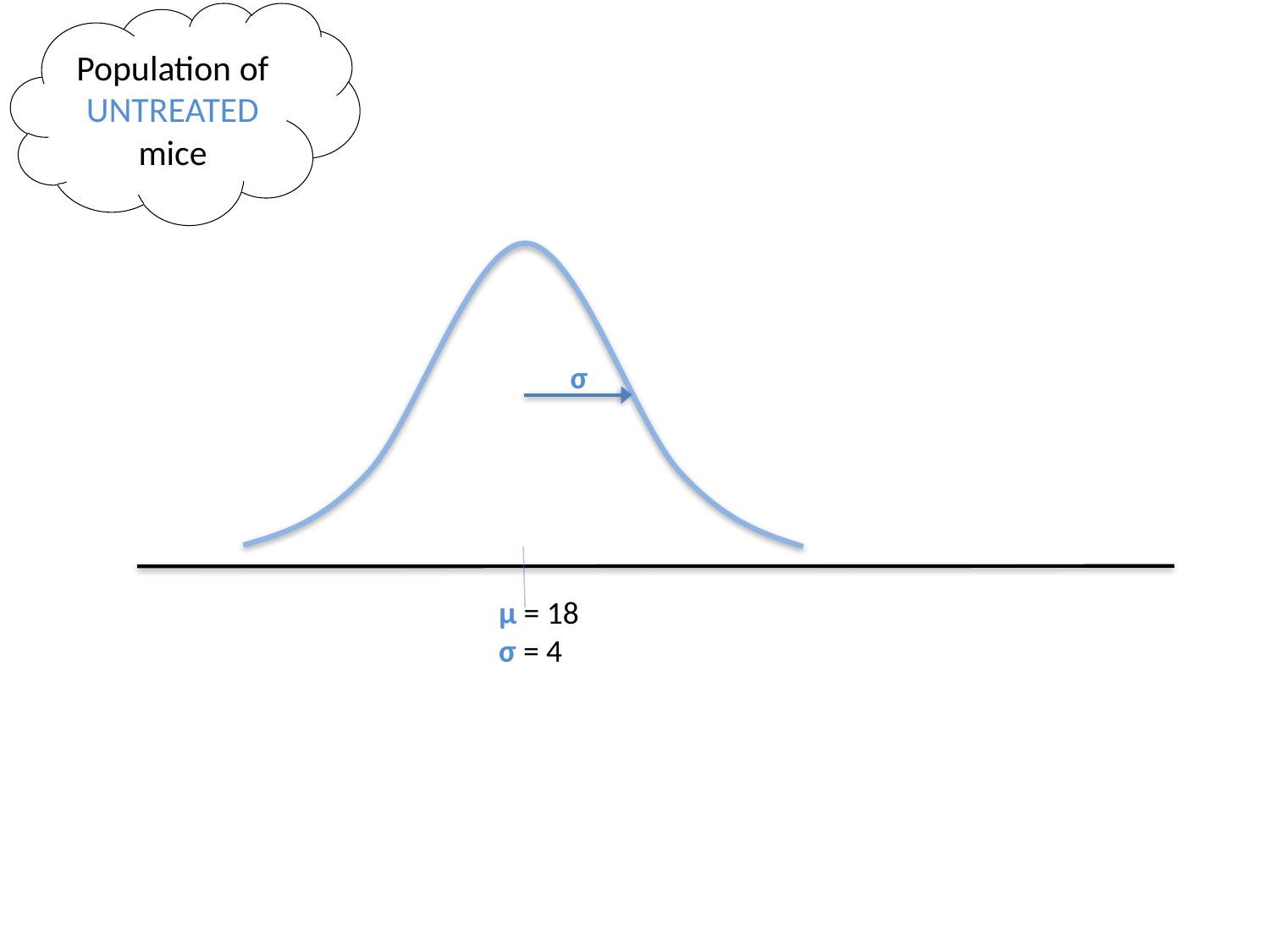

Population of UNTREATED mice

σ
µ = 18
σ = 4